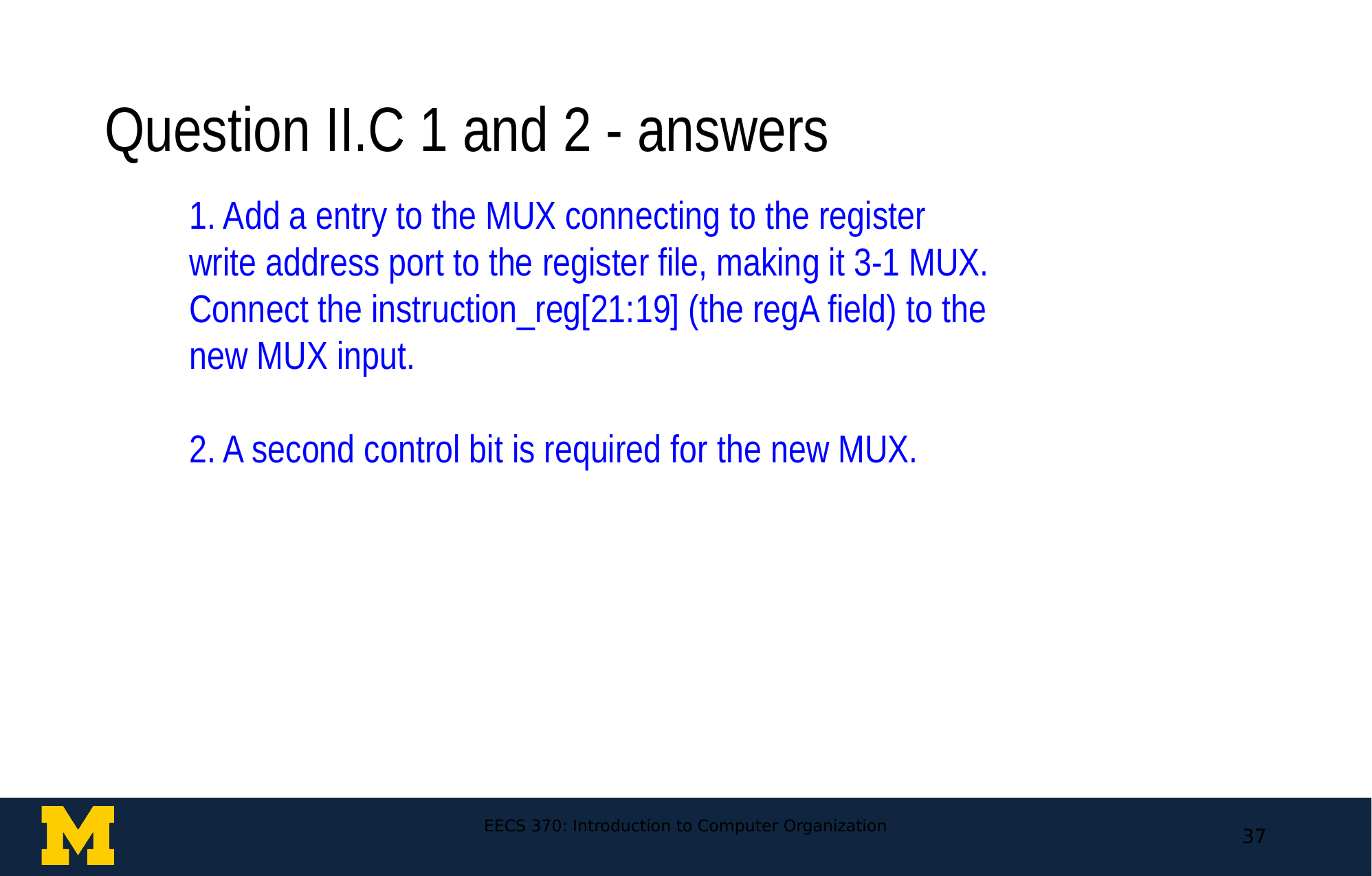

# Question II.C 1 and 2 - answers

1. Add a entry to the MUX connecting to the register
write address port to the register file, making it 3-1 MUX.
Connect the instruction_reg[21:19] (the regA field) to the
new MUX input.

2. A second control bit is required for the new MUX.
EECS 370: Introduction to Computer Organization

37